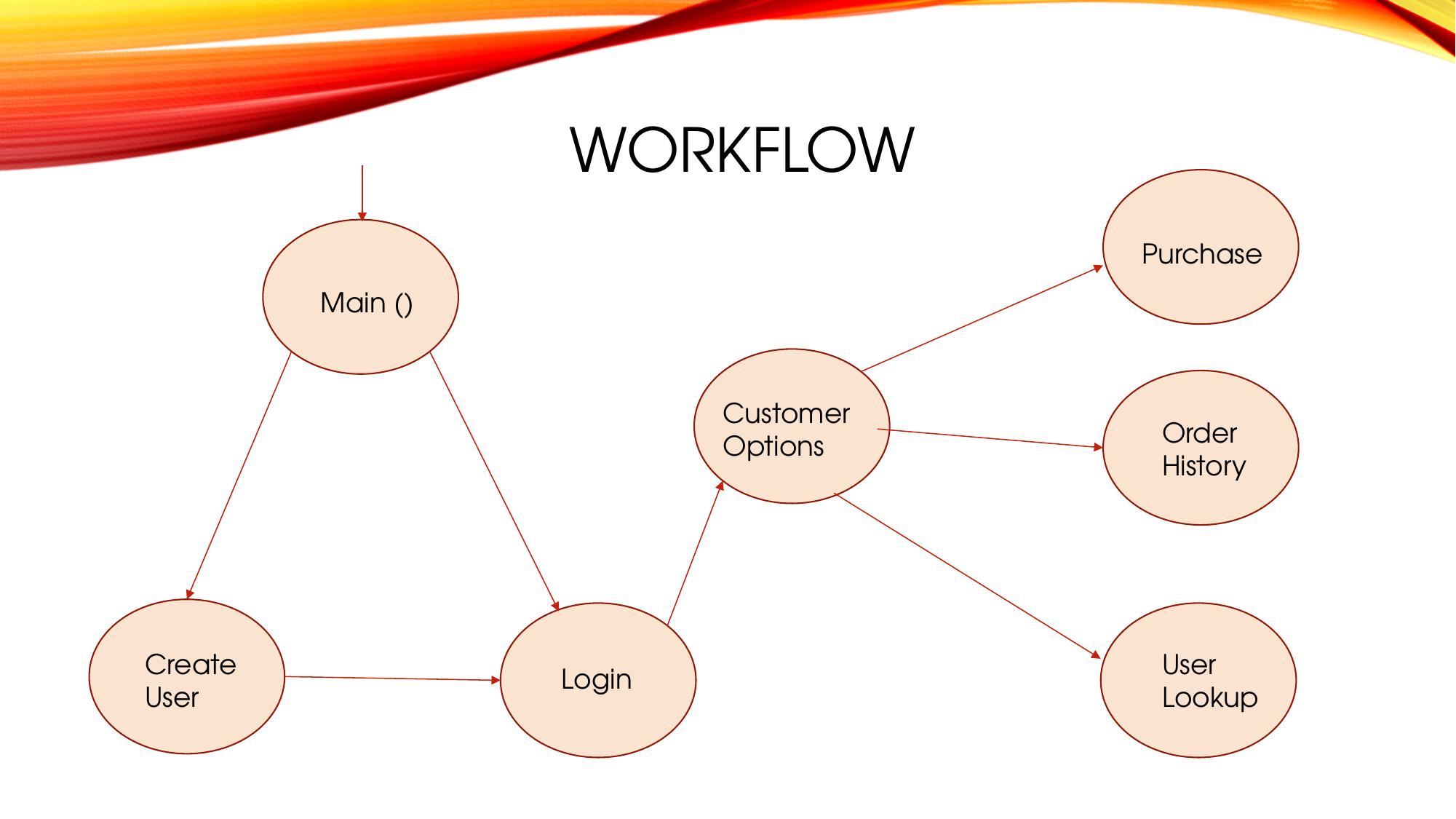

# Workflow

Purchase
Main ()

Customer Options
Order
History

Create
User
User
Lookup
Login